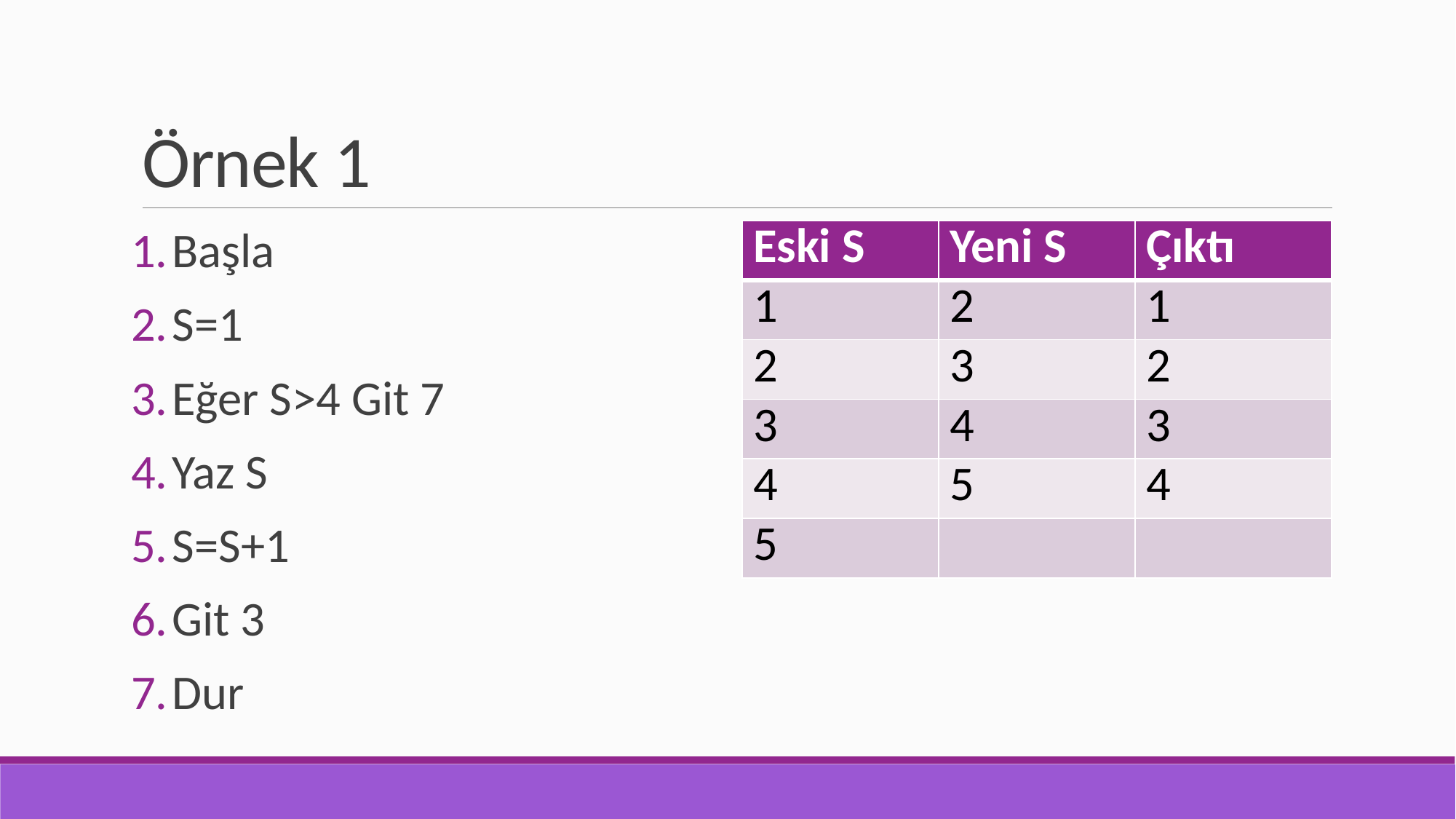

# Örnek 1
Başla
S=1
Eğer S>4 Git 7
Yaz S
S=S+1
Git 3
Dur

| Eski S | Yeni S | Çıktı |
| --- | --- | --- |
| 1 | 2 | 1 |
| 2 | 3 | 2 |
| 3 | 4 | 3 |
| 4 | 5 | 4 |
| 5 |  |  |